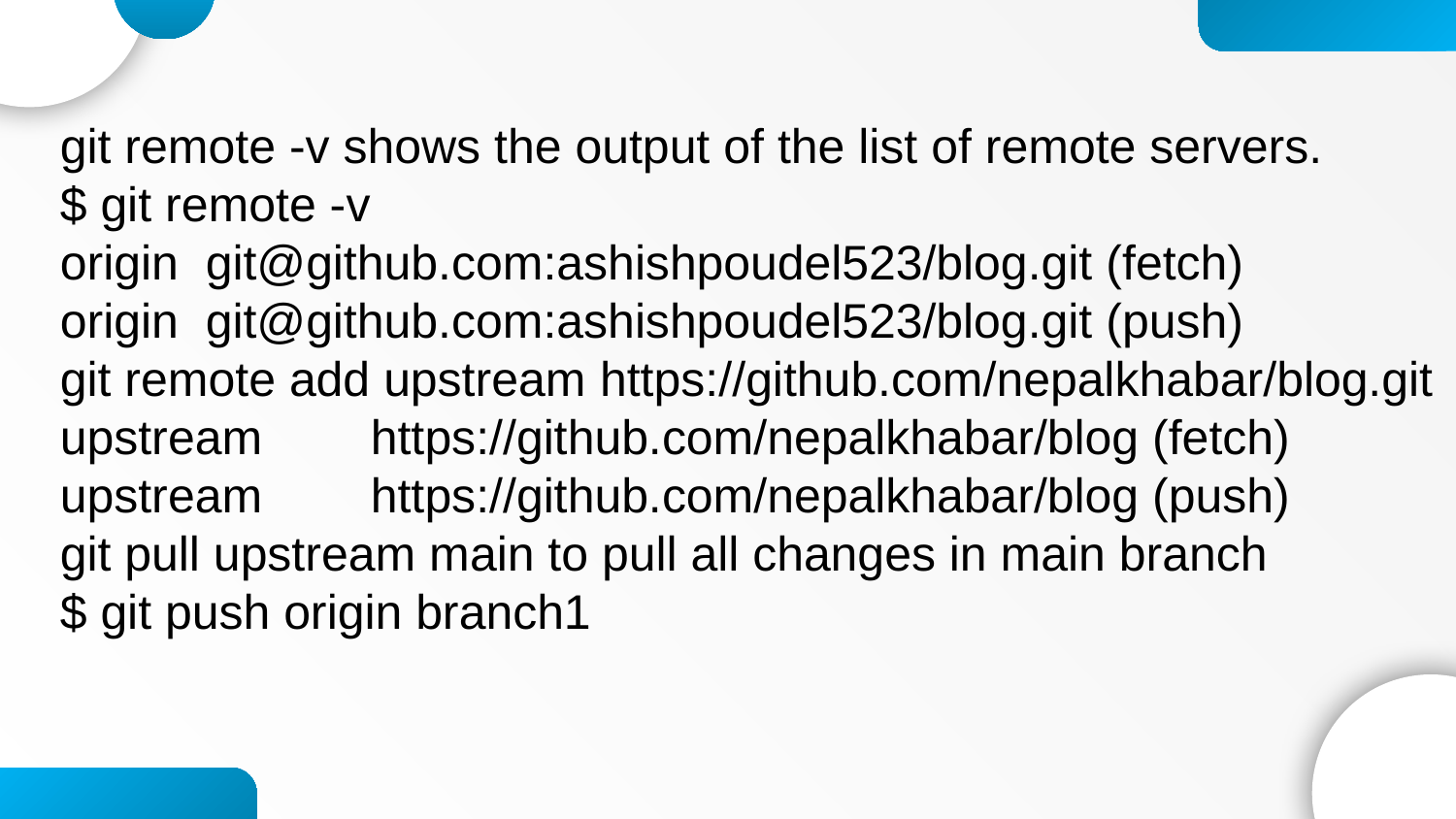

git remote -v shows the output of the list of remote servers.
$ git remote -v
origin  git@github.com:ashishpoudel523/blog.git (fetch)
origin  git@github.com:ashishpoudel523/blog.git (push)
git remote add upstream https://github.com/nepalkhabar/blog.git
upstream        https://github.com/nepalkhabar/blog (fetch)
upstream        https://github.com/nepalkhabar/blog (push)
git pull upstream main to pull all changes in main branch
$ git push origin branch1